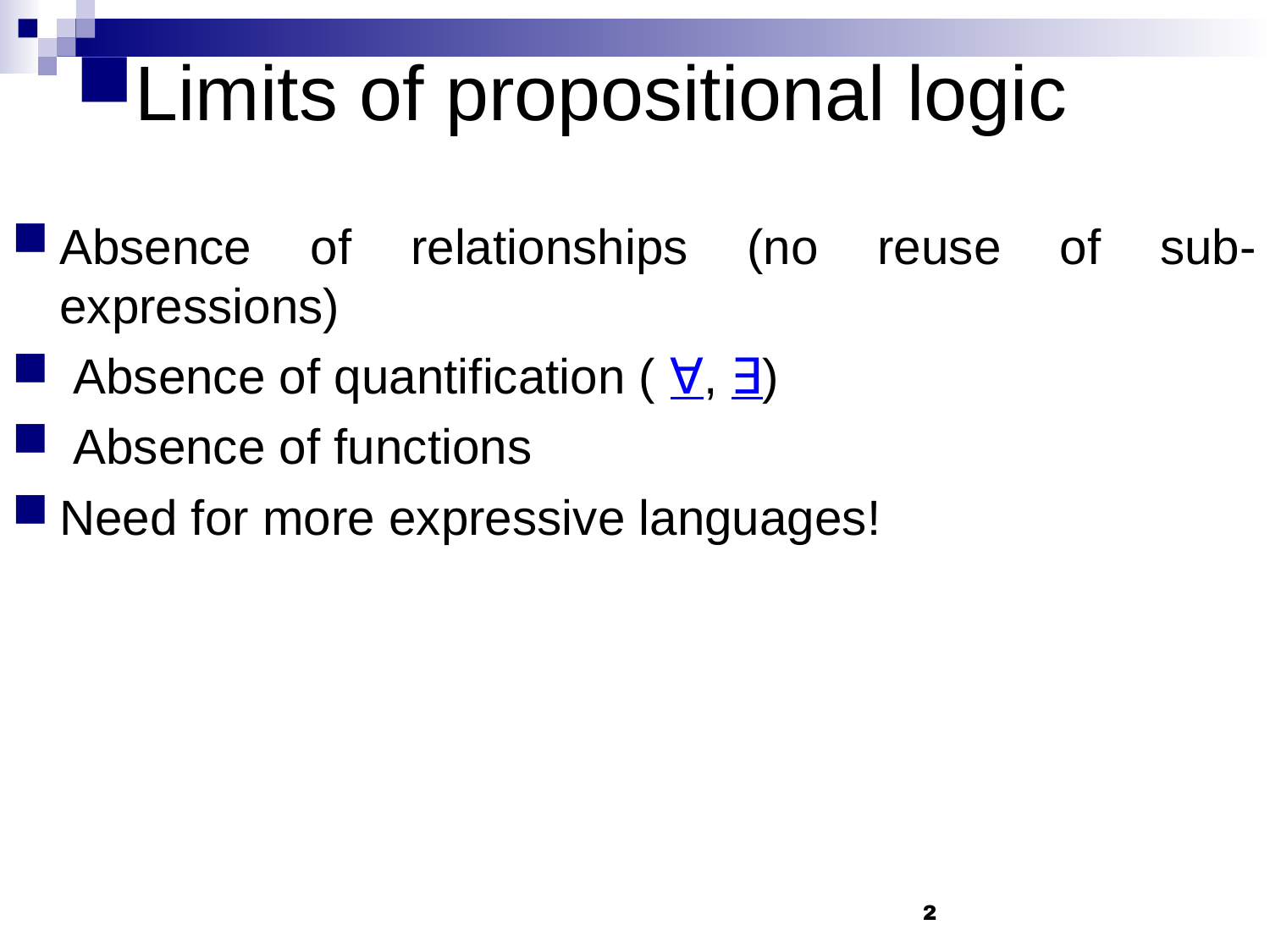

Limits of propositional logic

Absence of relationships (no reuse of sub-expressions)
 Absence of quantification ( ∀, ∃)
 Absence of functions
Need for more expressive languages!

2